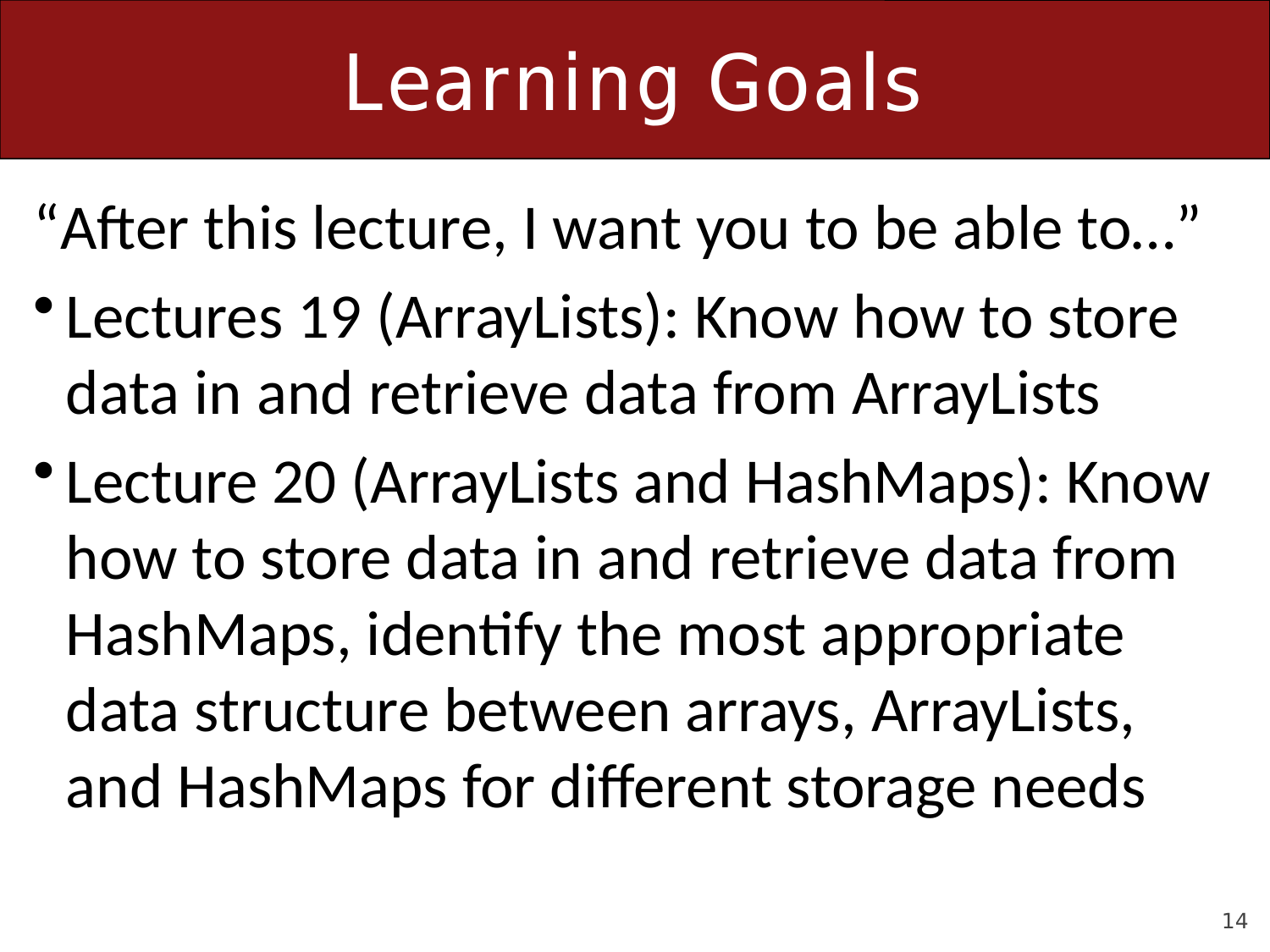

# Learning Goals
“After this lecture, I want you to be able to…”
Lectures 19 (ArrayLists): Know how to store data in and retrieve data from ArrayLists
Lecture 20 (ArrayLists and HashMaps): Know how to store data in and retrieve data from HashMaps, identify the most appropriate data structure between arrays, ArrayLists, and HashMaps for different storage needs